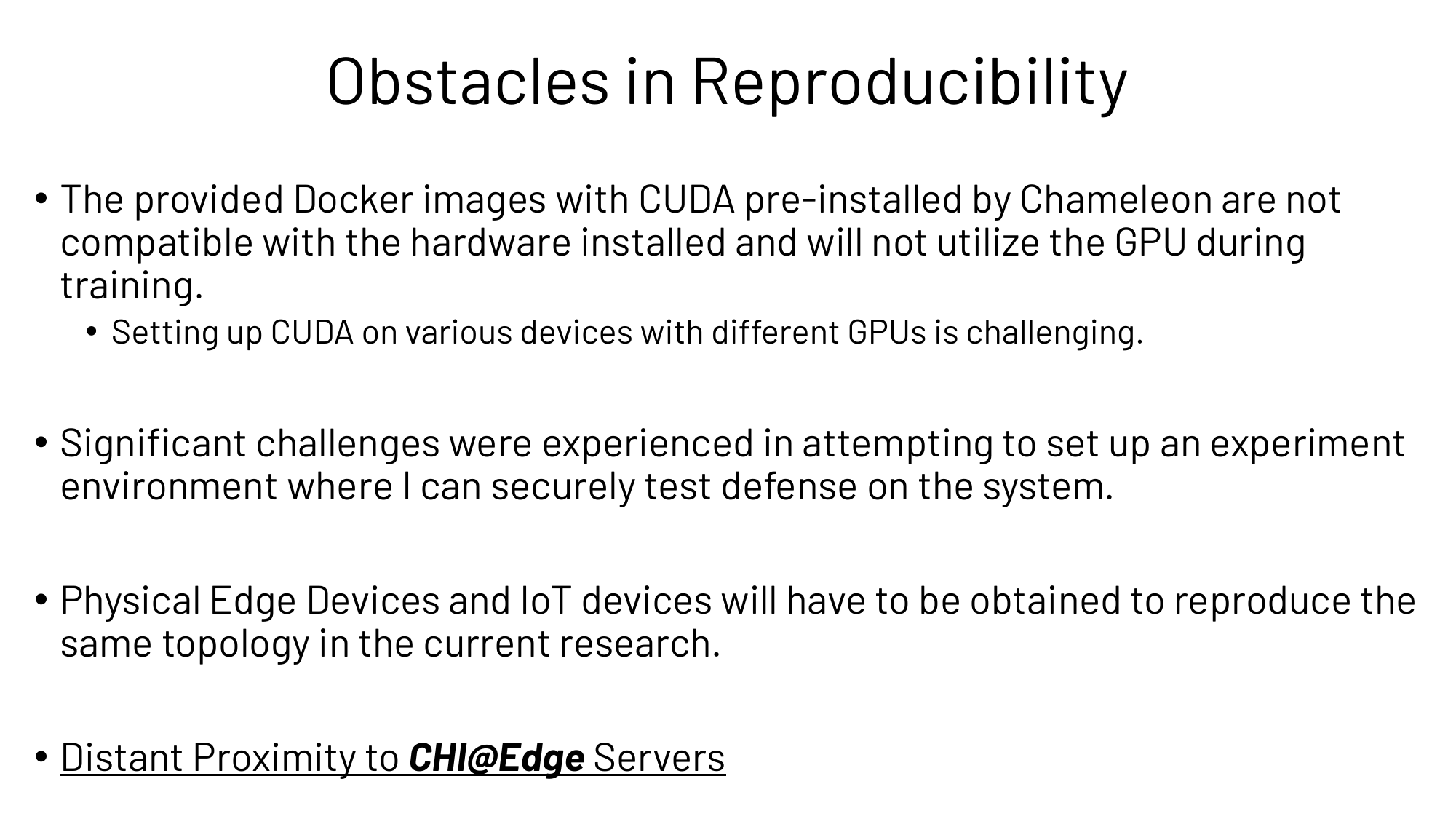

# Obstacles in Reproducibility
The provided Docker images with CUDA pre-installed by Chameleon are not compatible with the hardware installed and will not utilize the GPU during training.
Setting up CUDA on various devices with different GPUs is challenging.

Significant challenges were experienced in attempting to set up an experiment environment where I can securely test defense on the system.

Physical Edge Devices and IoT devices will have to be obtained to reproduce the same topology in the current research.

Distant Proximity to CHI@Edge Servers